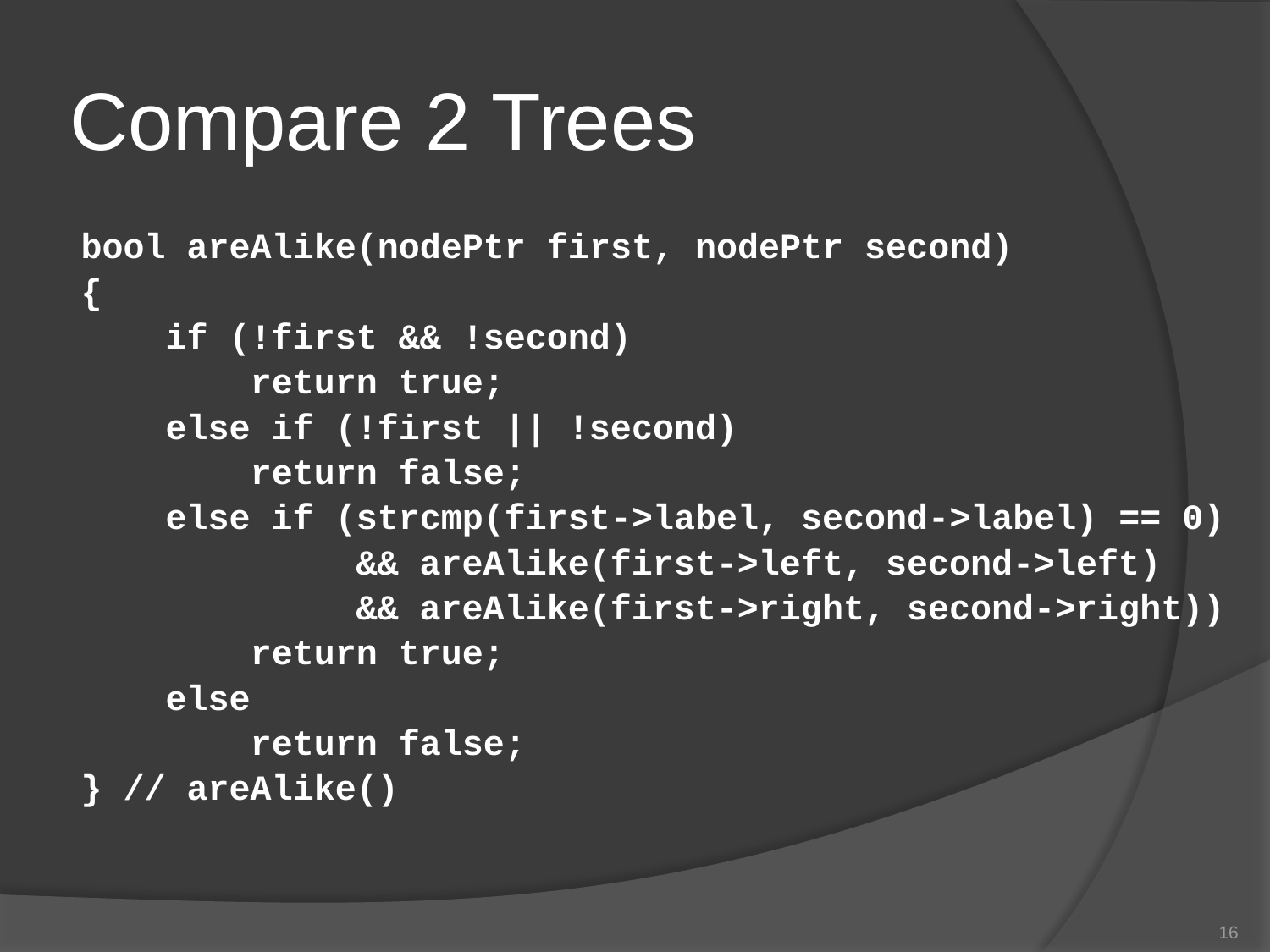

# Compare 2 Trees
bool areAlike(nodePtr first, nodePtr second)
{
    if (!first && !second)
        return true;
    else if (!first || !second)
        return false;
    else if (strcmp(first->label, second->label) == 0)
             && areAlike(first->left, second->left)
             && areAlike(first->right, second->right))
        return true;
    else
        return false;
} // areAlike()
16